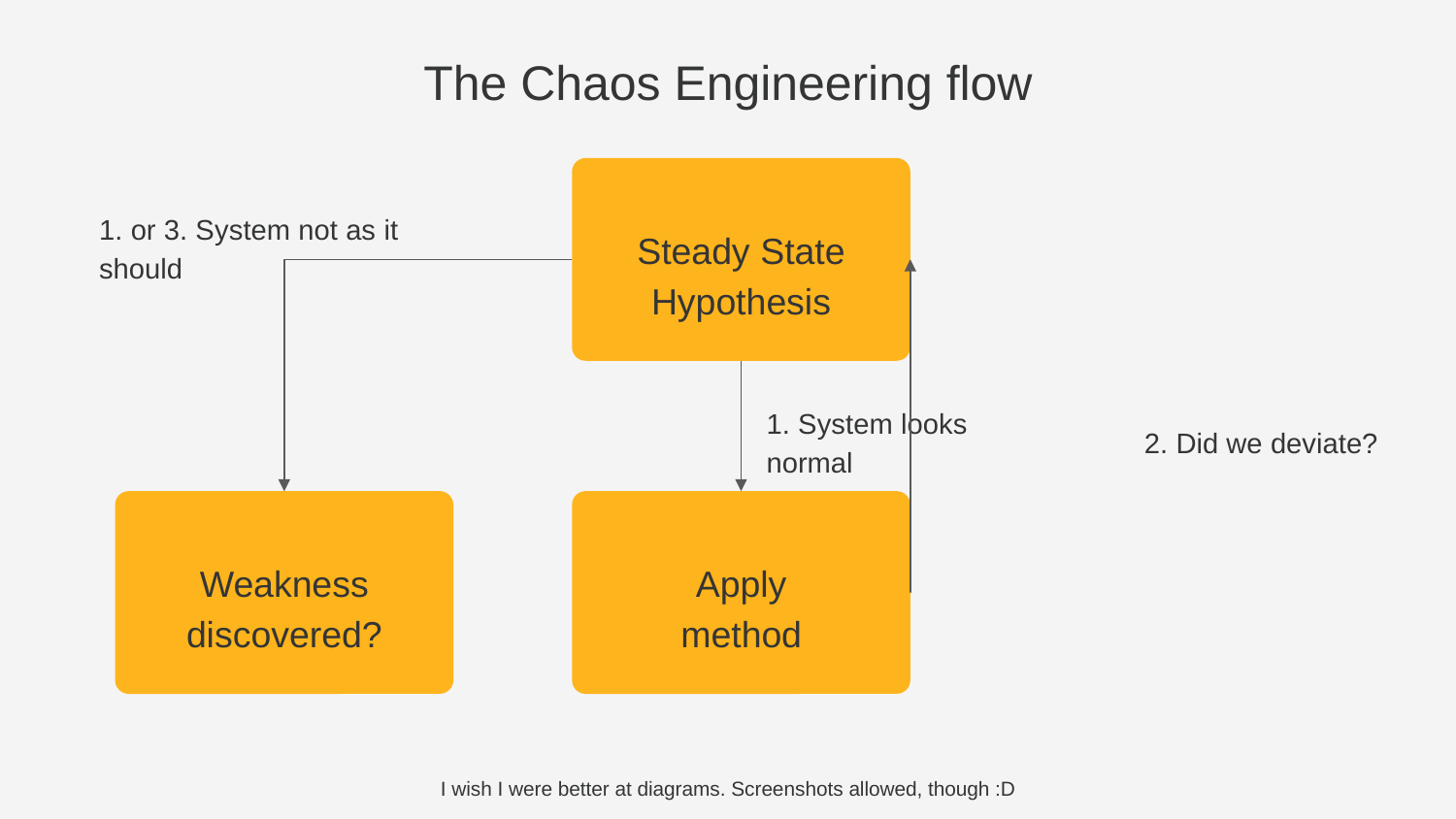

The Chaos Engineering flow

Steady State
Hypothesis
1. or 3. System not as it should
1. System looks normal
2. Did we deviate?

Weakness
discovered?
Apply
method
I wish I were better at diagrams. Screenshots allowed, though :D